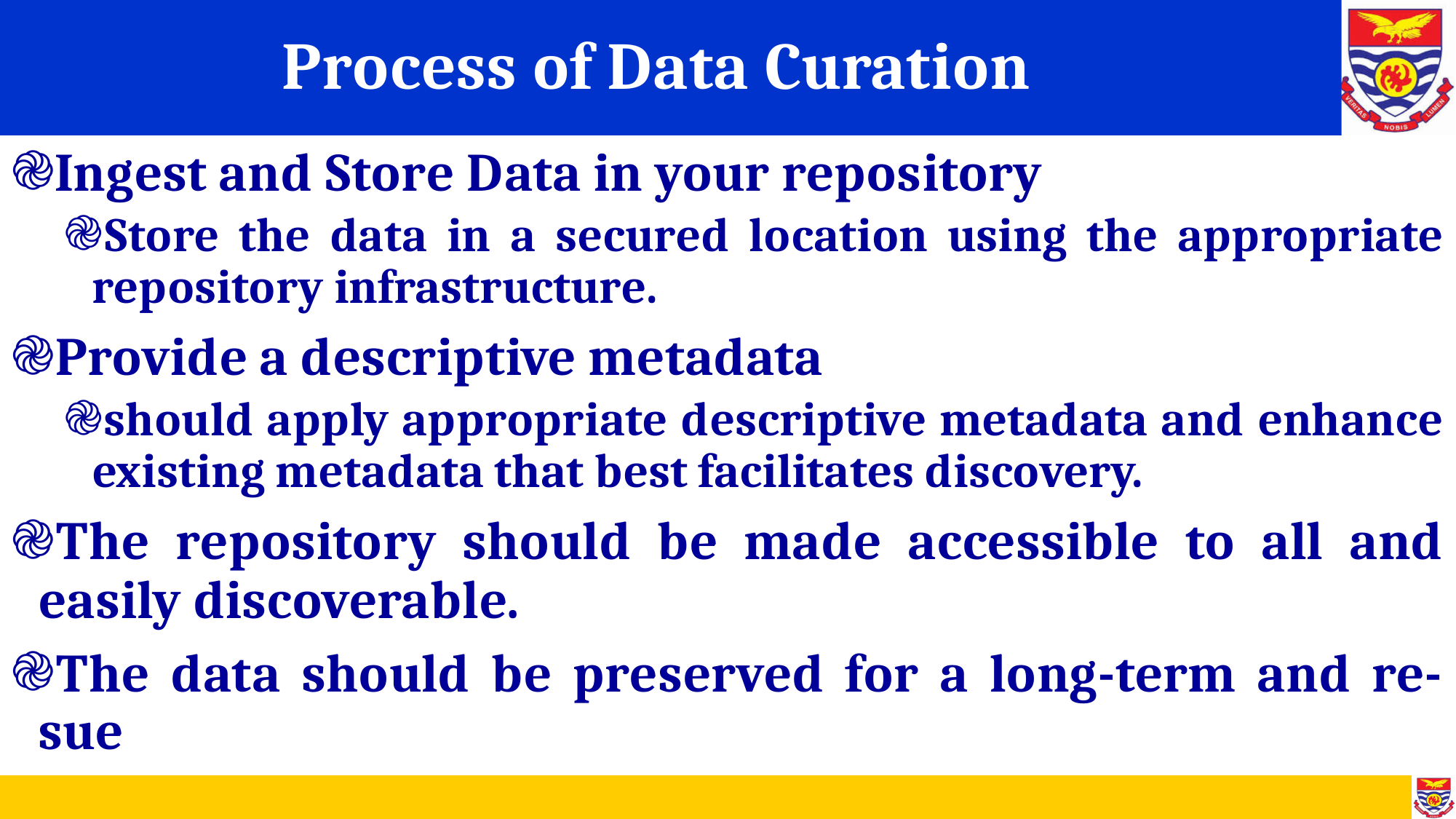

# Process of Data Curation
Ingest and Store Data in your repository
Store the data in a secured location using the appropriate repository infrastructure.
Provide a descriptive metadata
should apply appropriate descriptive metadata and enhance existing metadata that best facilitates discovery.
The repository should be made accessible to all and easily discoverable.
The data should be preserved for a long-term and re-sue